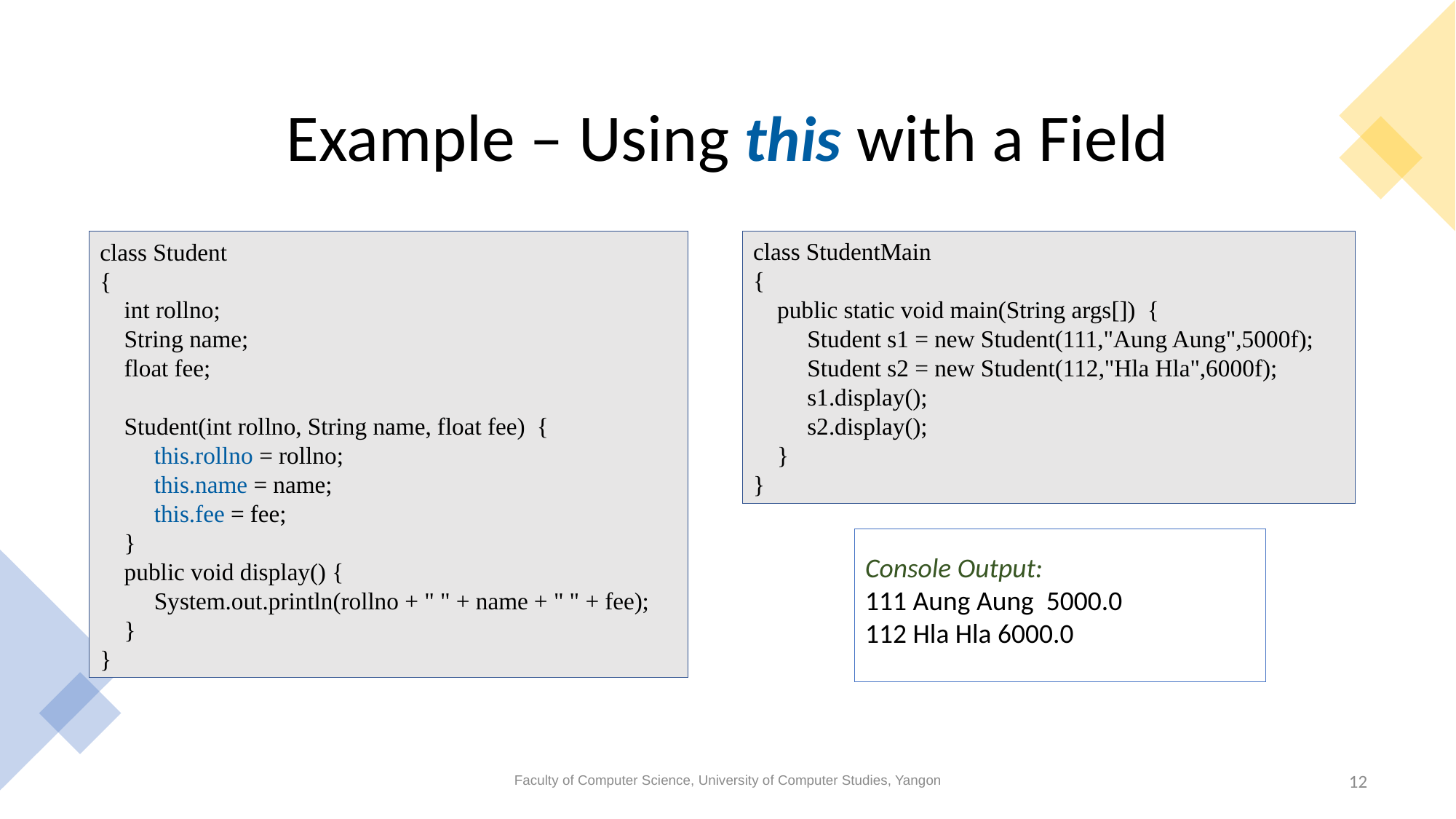

# Example – Using this with a Field
class StudentMain
{
    public static void main(String args[])  {
         Student s1 = new Student(111,"Aung Aung",5000f);
         Student s2 = new Student(112,"Hla Hla",6000f);
         s1.display();
         s2.display();
    }
}
class Student
{
    int rollno;
    String name;
    float fee;

    Student(int rollno, String name, float fee)  {
         this.rollno = rollno;
         this.name = name;
         this.fee = fee;
    }
    public void display() {
         System.out.println(rollno + " " + name + " " + fee);
    }
}
Console Output:
111 Aung Aung  5000.0
112 Hla Hla 6000.0

Faculty of Computer Science, University of Computer Studies, Yangon
12